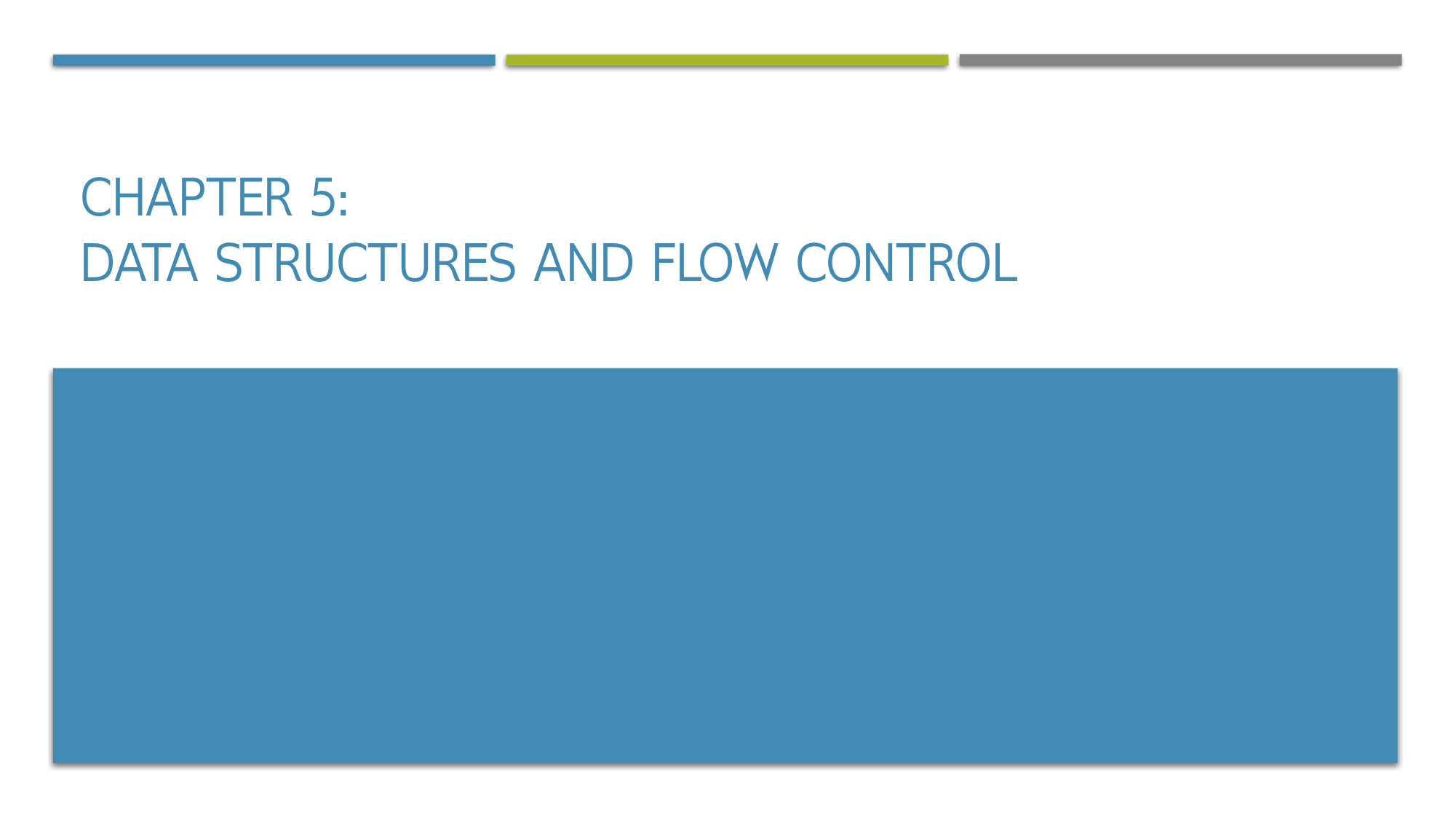

# Chapter 5: Data Structures and Flow Control